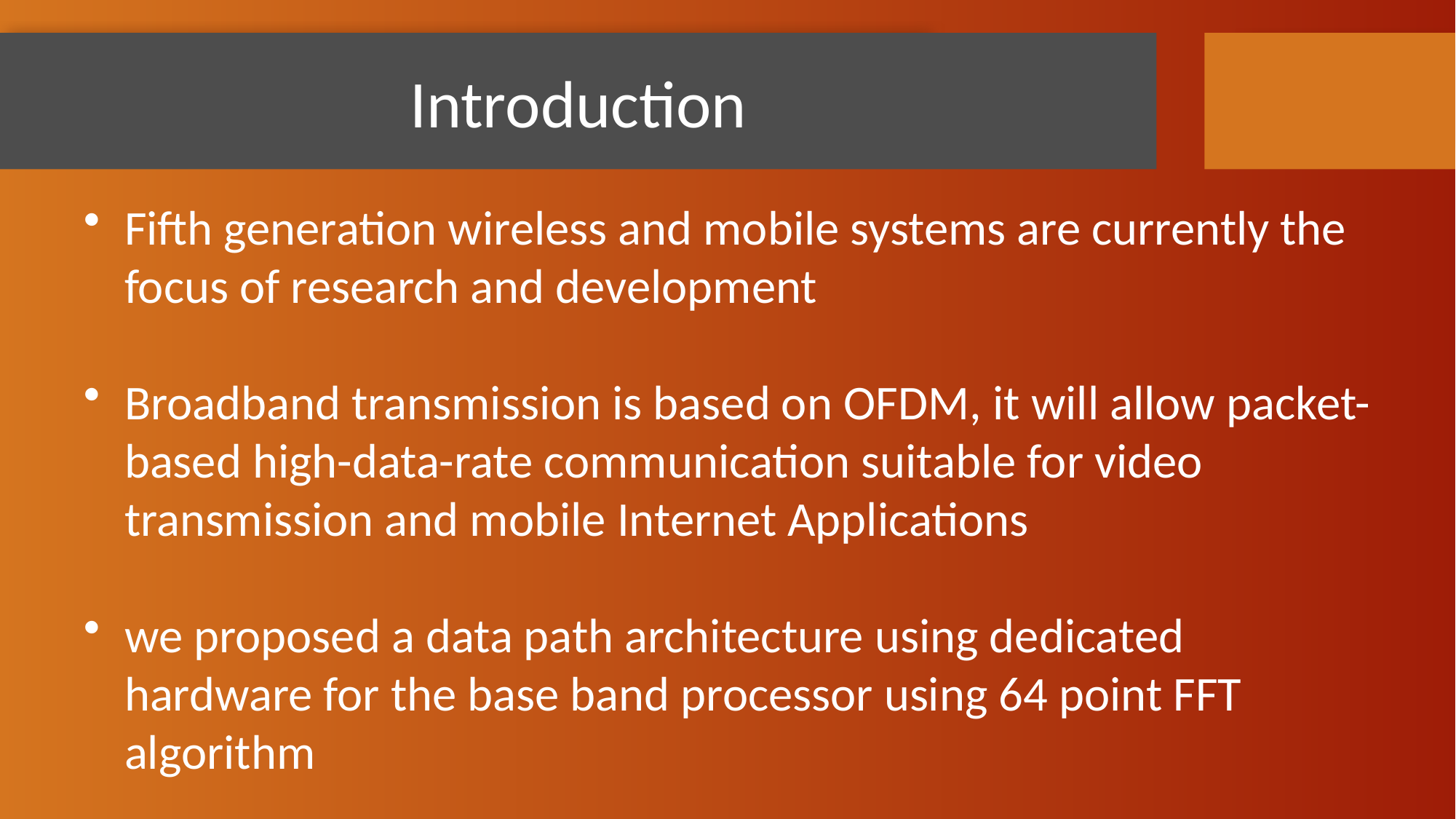

# Introduction
Fifth generation wireless and mobile systems are currently the focus of research and development

Broadband transmission is based on OFDM, it will allow packet- based high-data-rate communication suitable for video transmission and mobile Internet Applications

we proposed a data path architecture using dedicated hardware for the base band processor using 64 point FFT algorithm